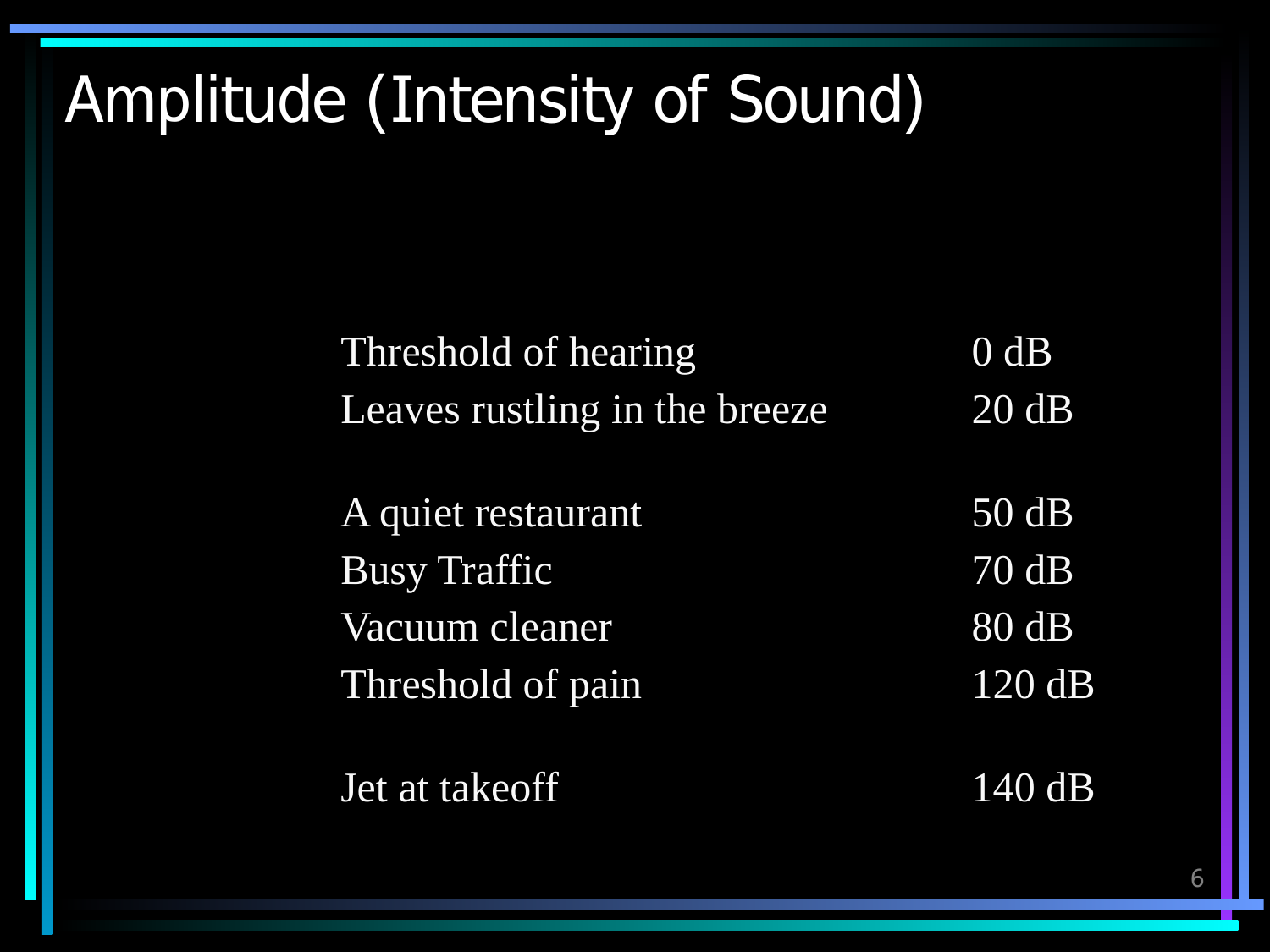

# Amplitude (Intensity of Sound)
Threshold of hearing
0 dB
Leaves rustling in the breeze
20 dB
A quiet restaurant
50 dB
Busy Traffic
70 dB
Vacuum cleaner
80 dB
Threshold of pain
120 dB
Jet at takeoff
140 dB
6